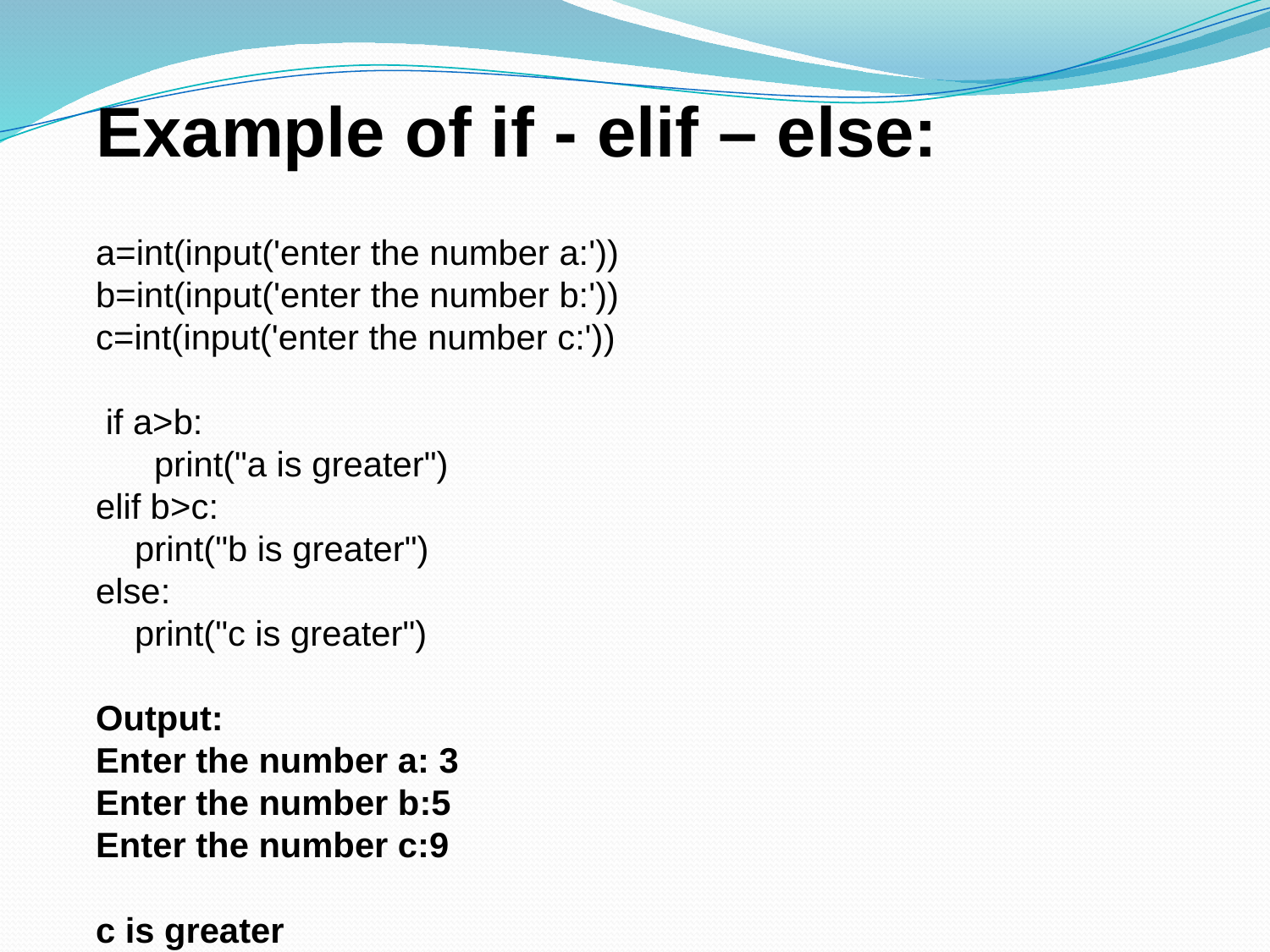

Example of if - elif – else:

a=int(input('enter the number a:'))
b=int(input('enter the number b:'))
c=int(input('enter the number c:'))

 if a>b:
      print("a is greater")
elif b>c:
    print("b is greater")
else:
    print("c is greater")

Output:
Enter the number a: 3
Enter the number b:5
Enter the number c:9

c is greater